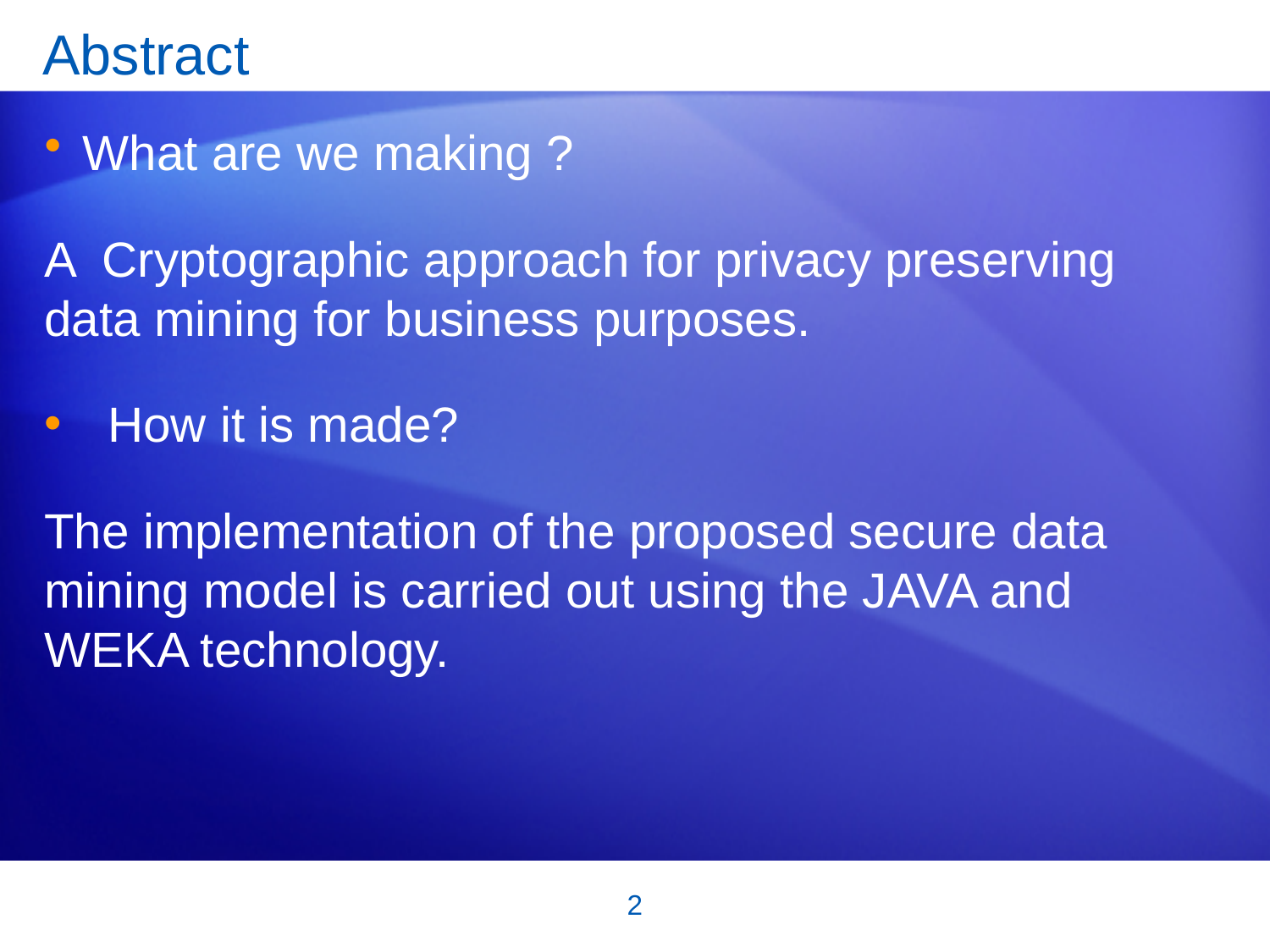

# Abstract
What are we making ?
A  Cryptographic approach for privacy preserving data mining for business purposes.
How it is made?
The implementation of the proposed secure data mining model is carried out using the JAVA and WEKA technology.

2